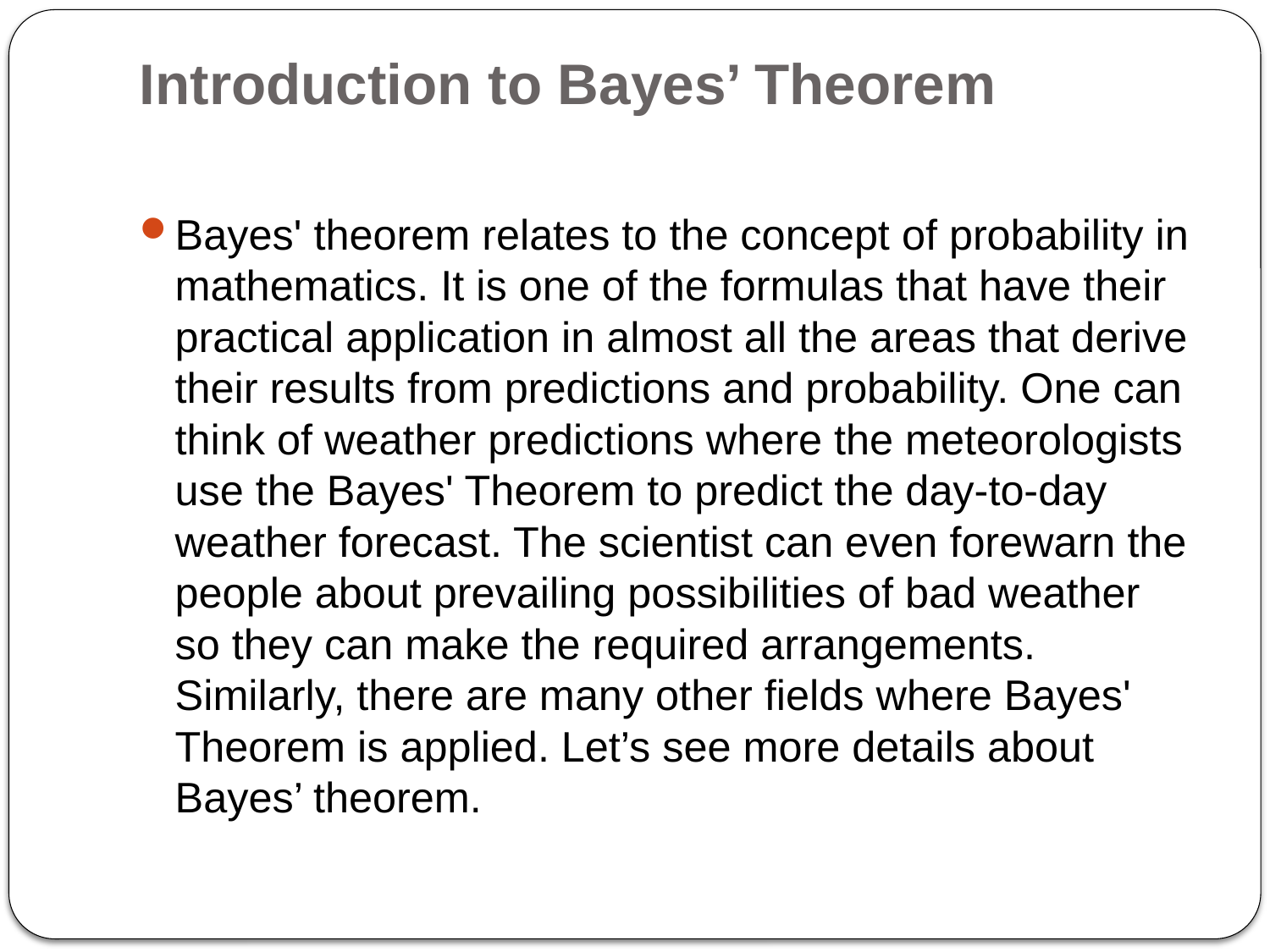

# Introduction to Bayes’ Theorem
Bayes' theorem relates to the concept of probability in mathematics. It is one of the formulas that have their practical application in almost all the areas that derive their results from predictions and probability. One can think of weather predictions where the meteorologists use the Bayes' Theorem to predict the day-to-day weather forecast. The scientist can even forewarn the people about prevailing possibilities of bad weather so they can make the required arrangements. Similarly, there are many other fields where Bayes' Theorem is applied. Let’s see more details about Bayes’ theorem.